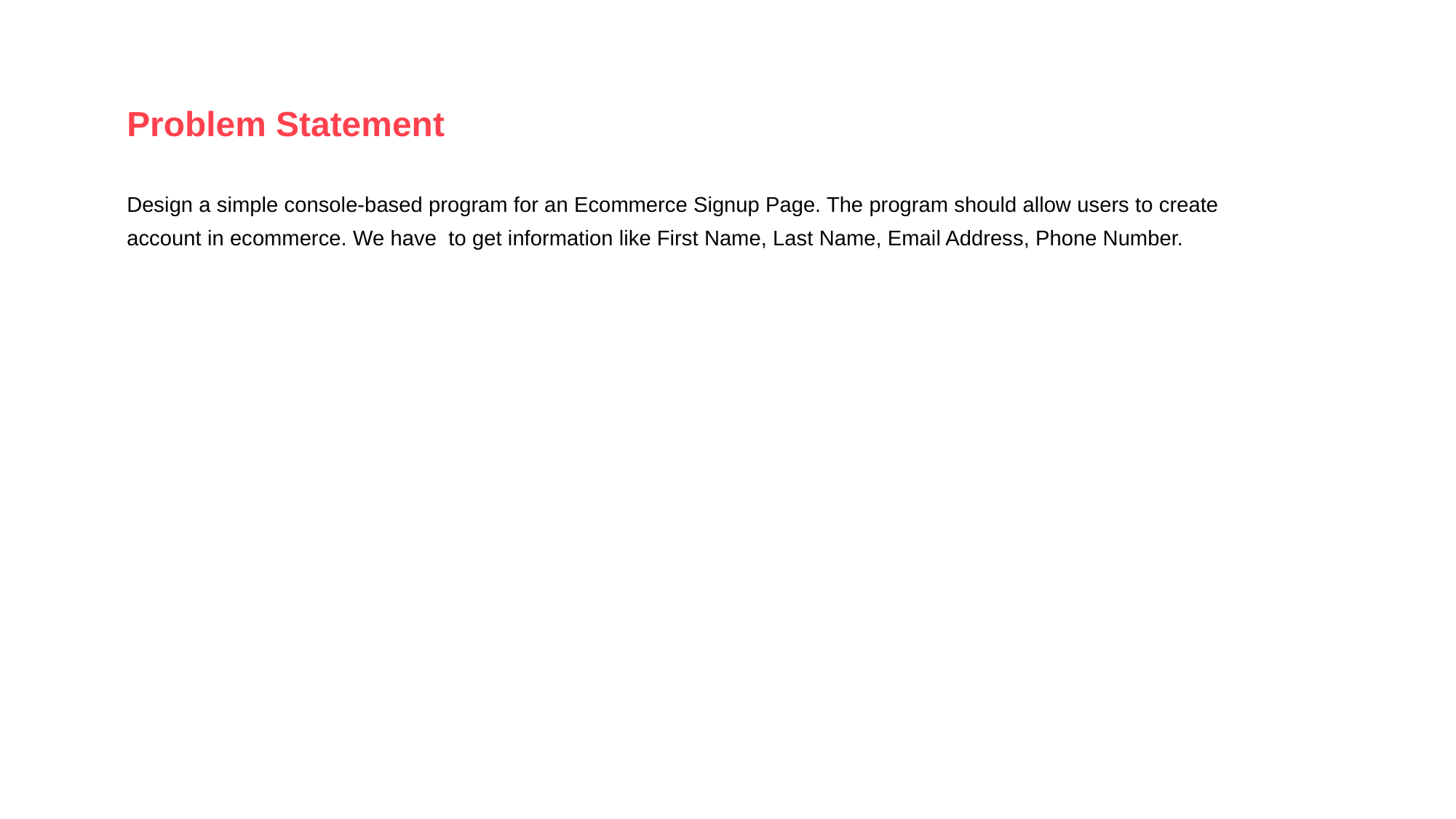

# Problem Statement
Design a simple console-based program for an Ecommerce Signup Page. The program should allow users to create account in ecommerce. We have  to get information like First Name, Last Name, Email Address, Phone Number.
7